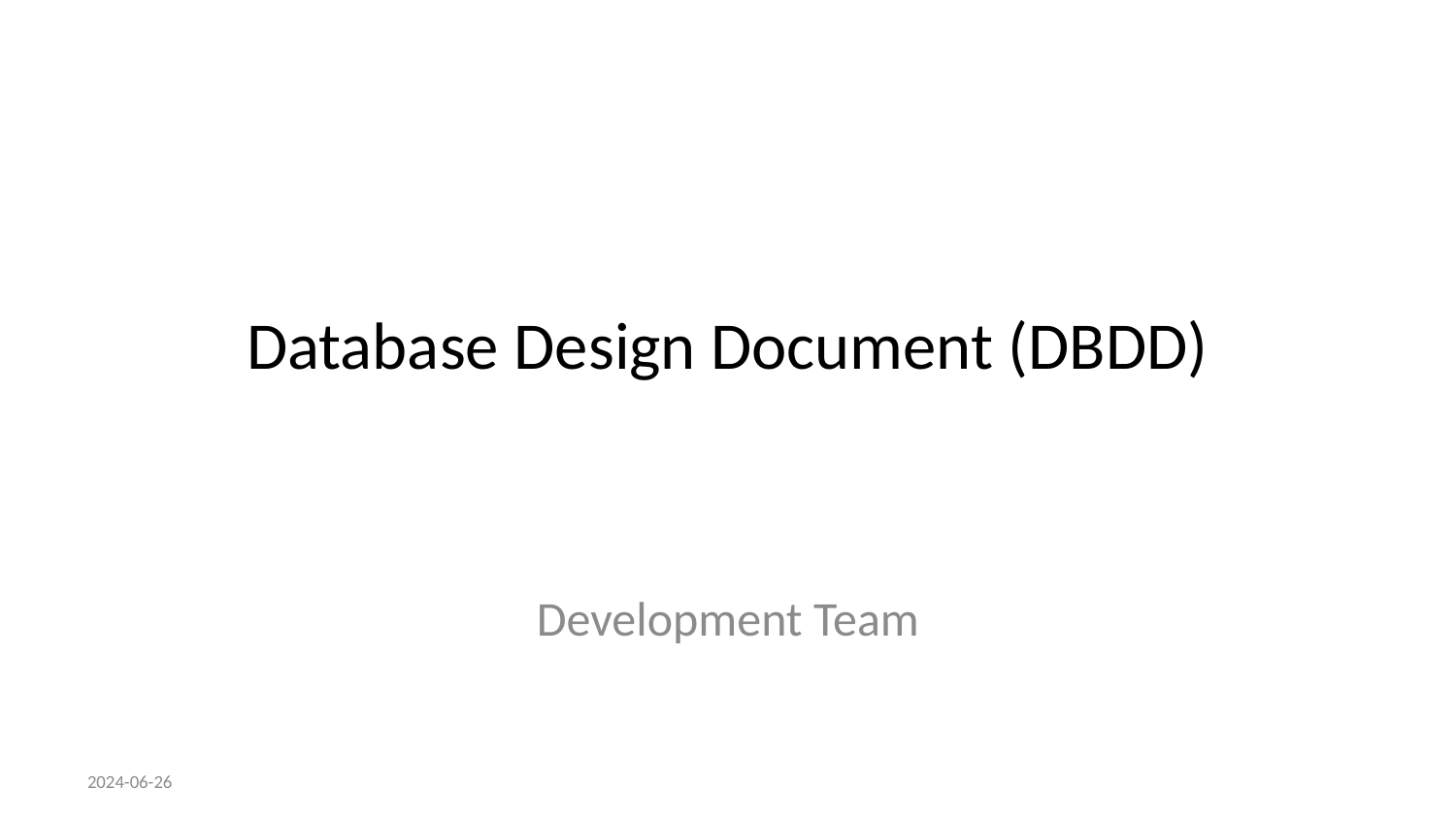

# Database Design Document (DBDD)
Development Team
2024-06-26